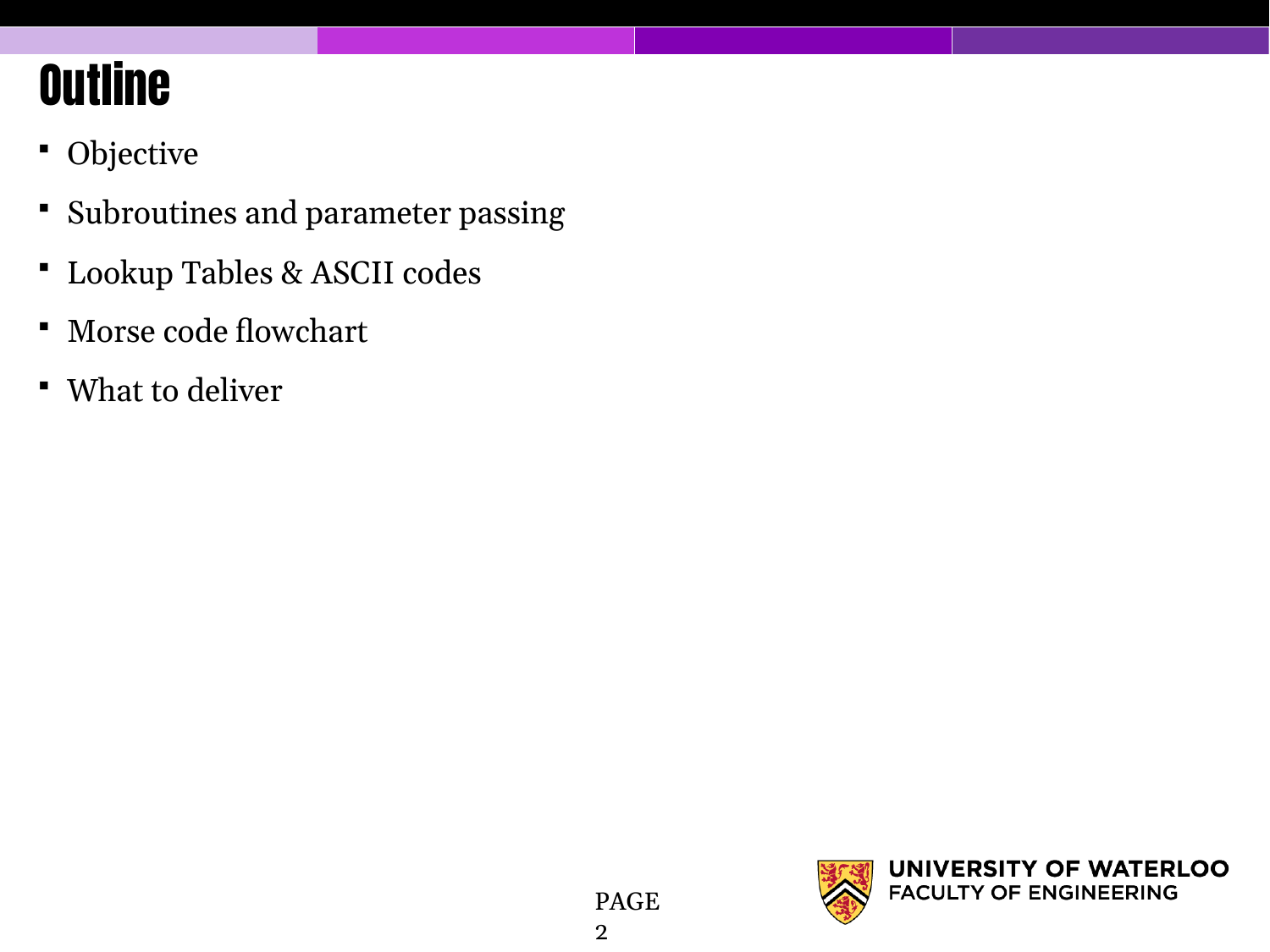

Outline
Objective
Subroutines and parameter passing
Lookup Tables & ASCII codes
Morse code flowchart
What to deliver
PAGE  2